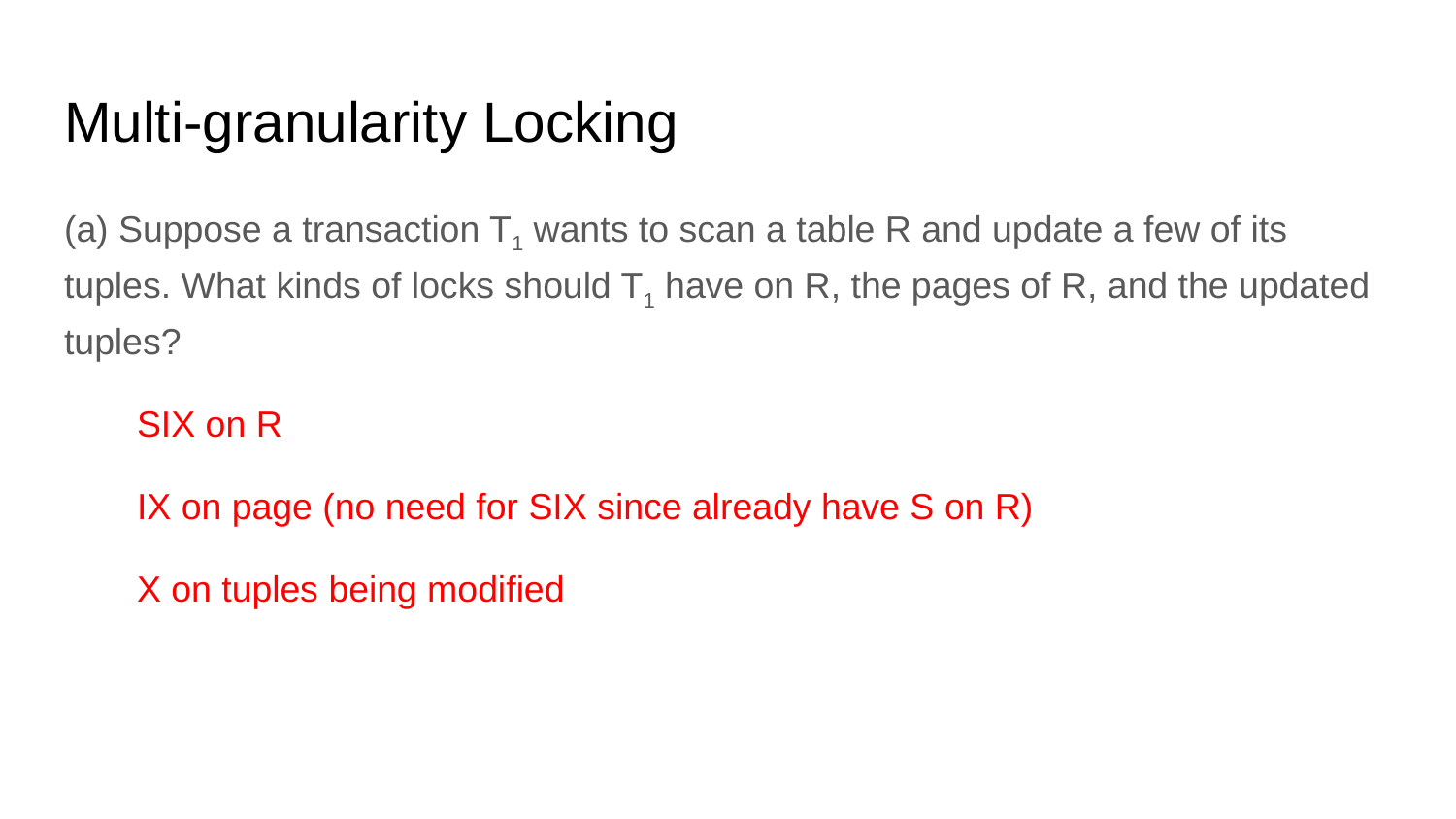

# Multi-granularity Locking
(a) Suppose a transaction T1 wants to scan a table R and update a few of its tuples. What kinds of locks should T1 have on R, the pages of R, and the updated tuples?
SIX on R
IX on page (no need for SIX since already have S on R)
X on tuples being modified